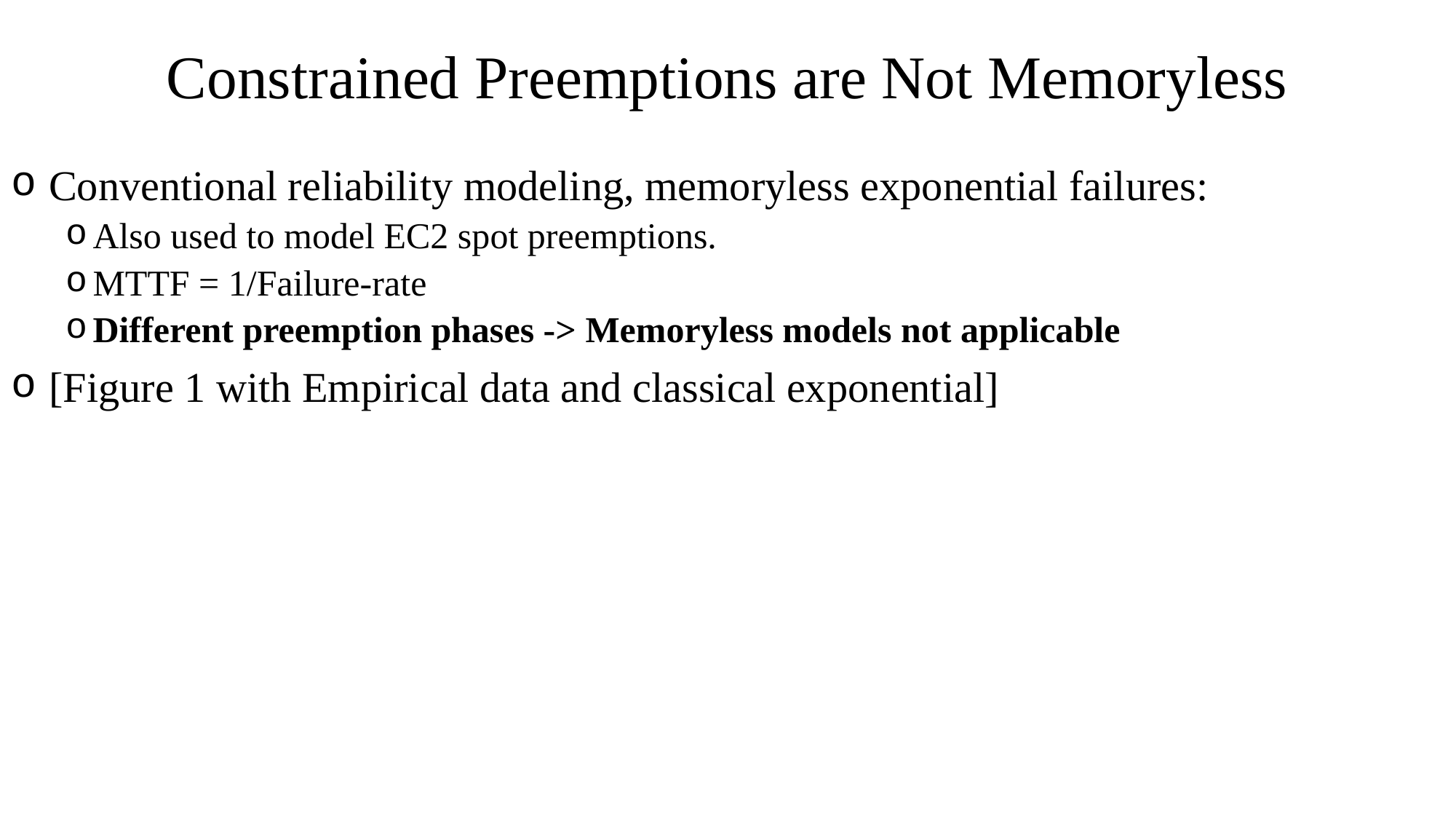

# Constrained Preemptions are Not Memoryless
 Conventional reliability modeling, memoryless exponential failures:
Also used to model EC2 spot preemptions.
MTTF = 1/Failure-rate
Different preemption phases -> Memoryless models not applicable
 [Figure 1 with Empirical data and classical exponential]